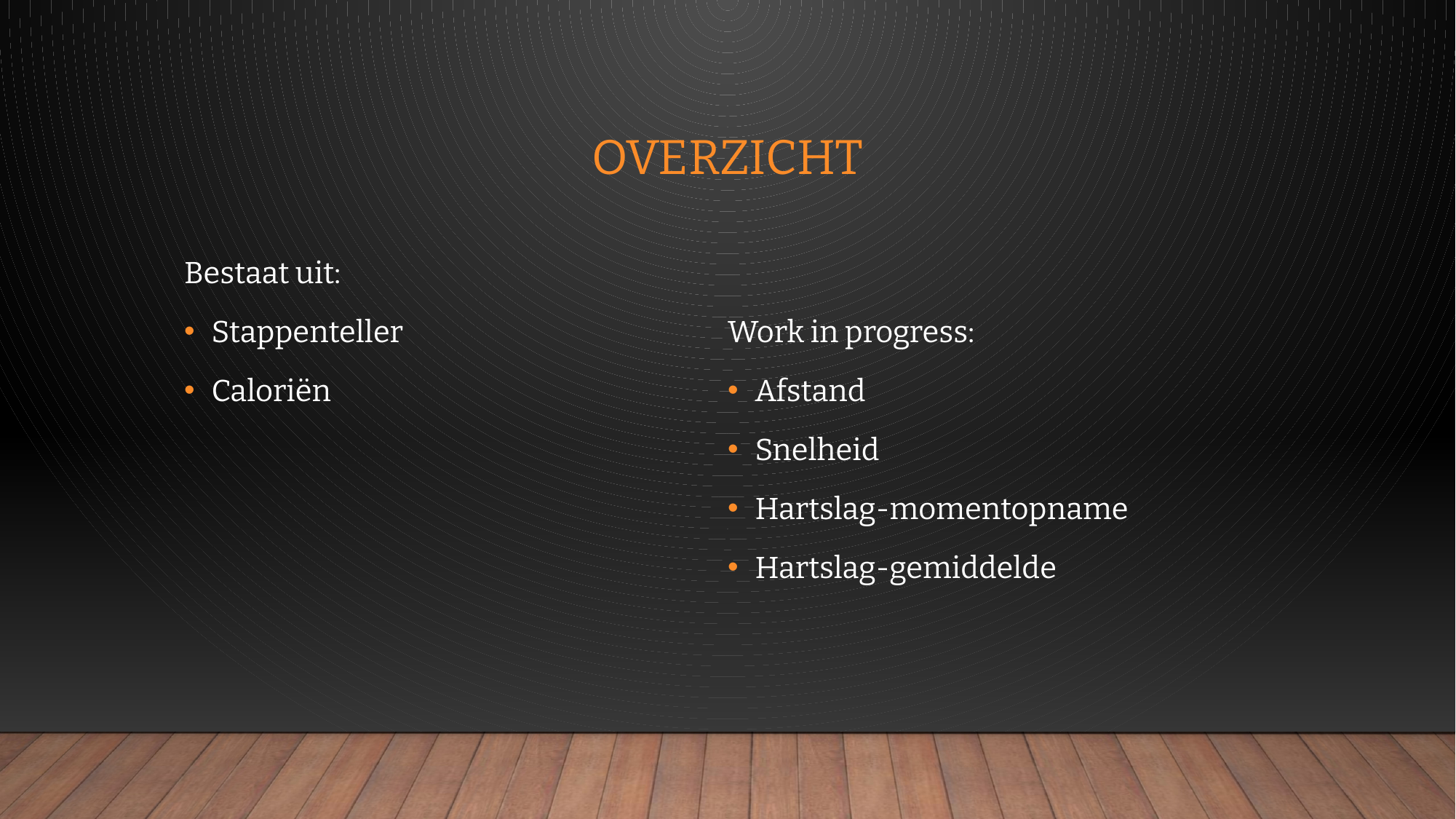

# overzicht
Bestaat uit:
Stappenteller
Caloriën

Work in progress:
Afstand
Snelheid
Hartslag-momentopname
Hartslag-gemiddelde